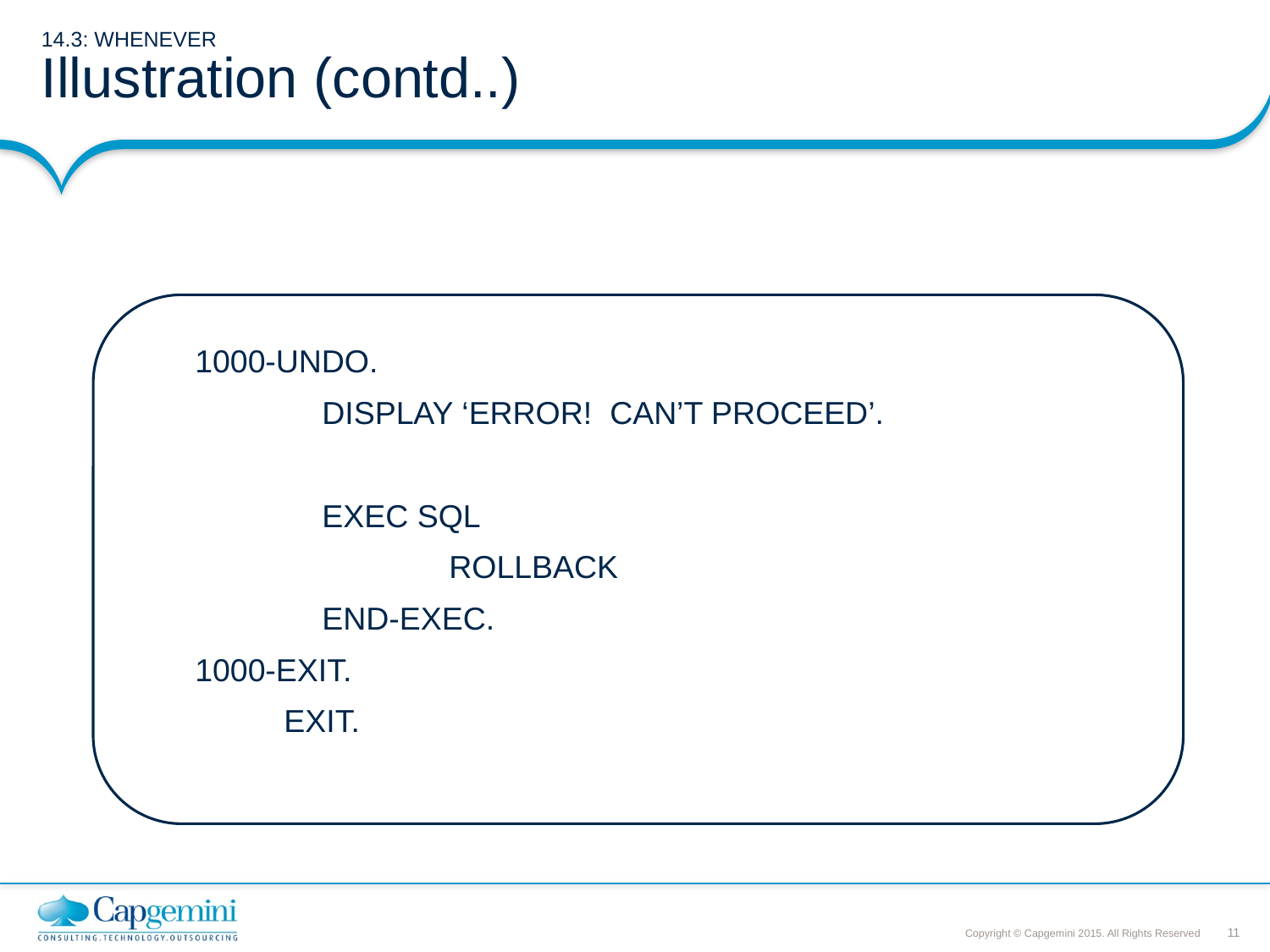

# 14.3: WHENEVER Illustration (contd..)

1000-UNDO.
	DISPLAY ‘ERROR!  CAN’T PROCEED’.

	EXEC SQL
	 	ROLLBACK
	END-EXEC.
1000-EXIT.
          EXIT.